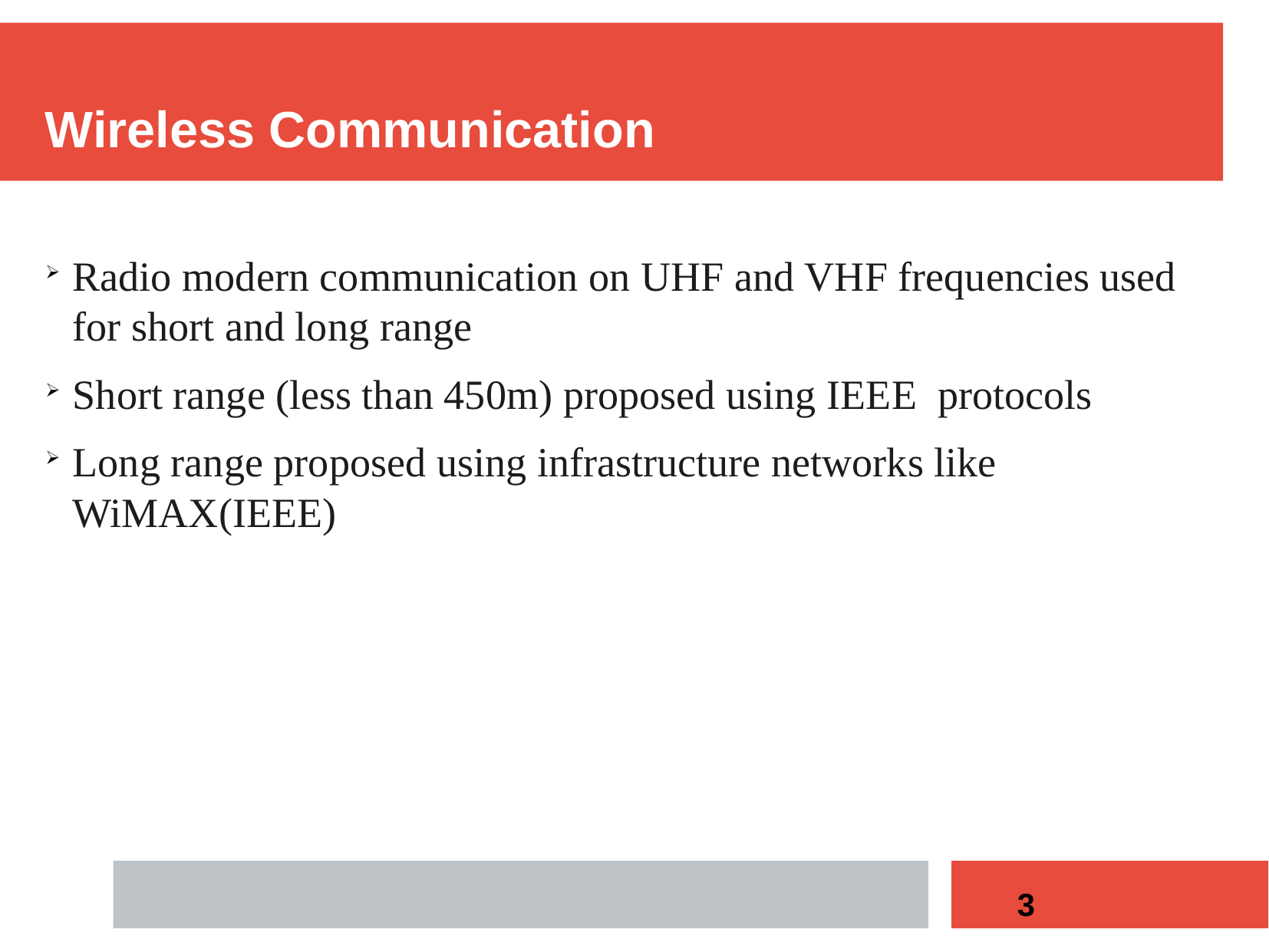

Wireless Communication
Radio modern communication on UHF and VHF frequencies used for short and long range
Short range (less than 450m) proposed using IEEE  protocols
Long range proposed using infrastructure networks like WiMAX(IEEE)
3